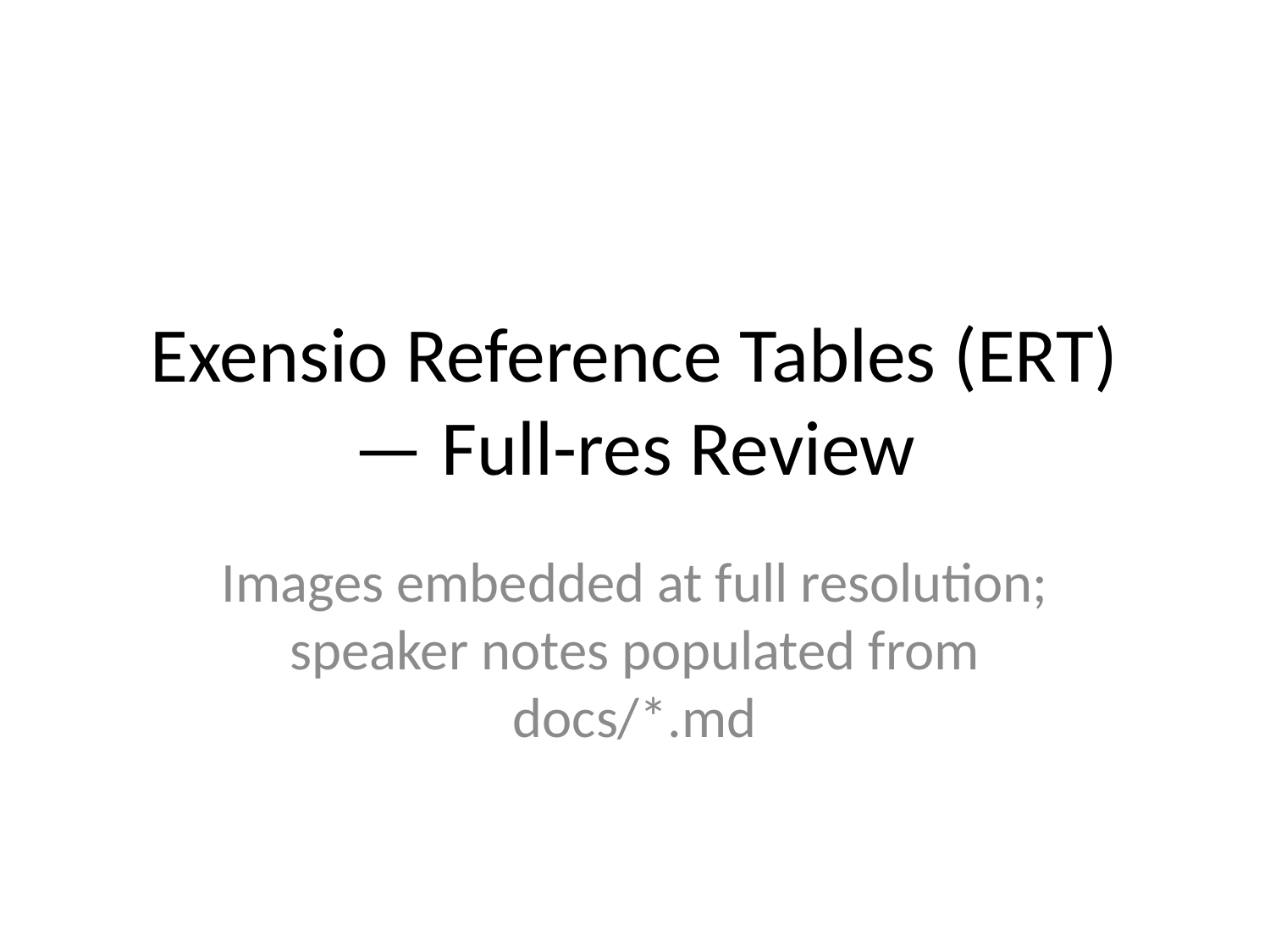

# Exensio Reference Tables (ERT) — Full-res Review
Images embedded at full resolution; speaker notes populated from docs/*.md